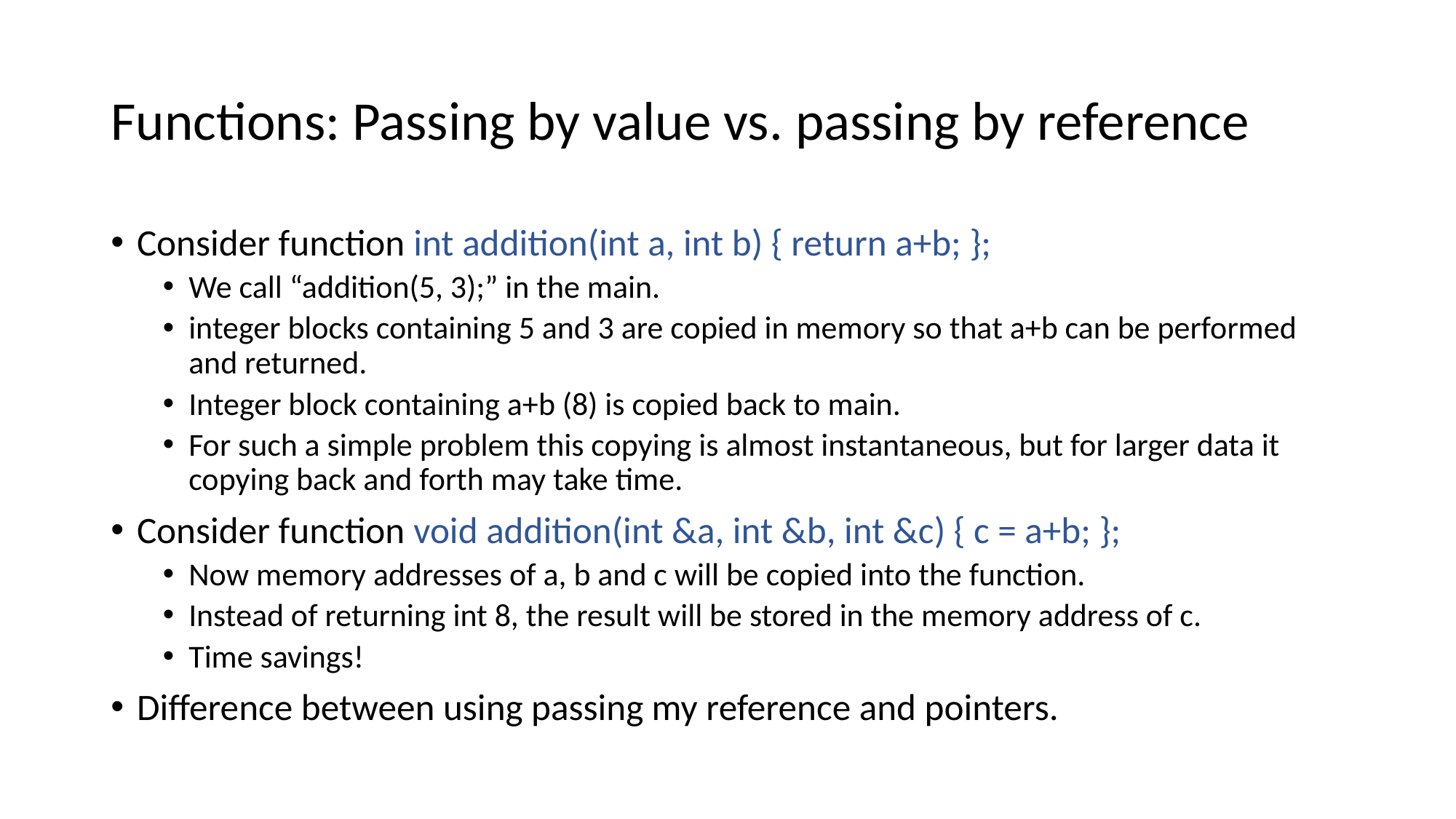

# Functions: Passing by value vs. passing by reference
Consider function int addition(int a, int b) { return a+b; };
We call “addition(5, 3);” in the main.
integer blocks containing 5 and 3 are copied in memory so that a+b can be performed and returned.
Integer block containing a+b (8) is copied back to main.
For such a simple problem this copying is almost instantaneous, but for larger data it copying back and forth may take time.
Consider function void addition(int &a, int &b, int &c) { c = a+b; };
Now memory addresses of a, b and c will be copied into the function.
Instead of returning int 8, the result will be stored in the memory address of c.
Time savings!
Difference between using passing my reference and pointers.